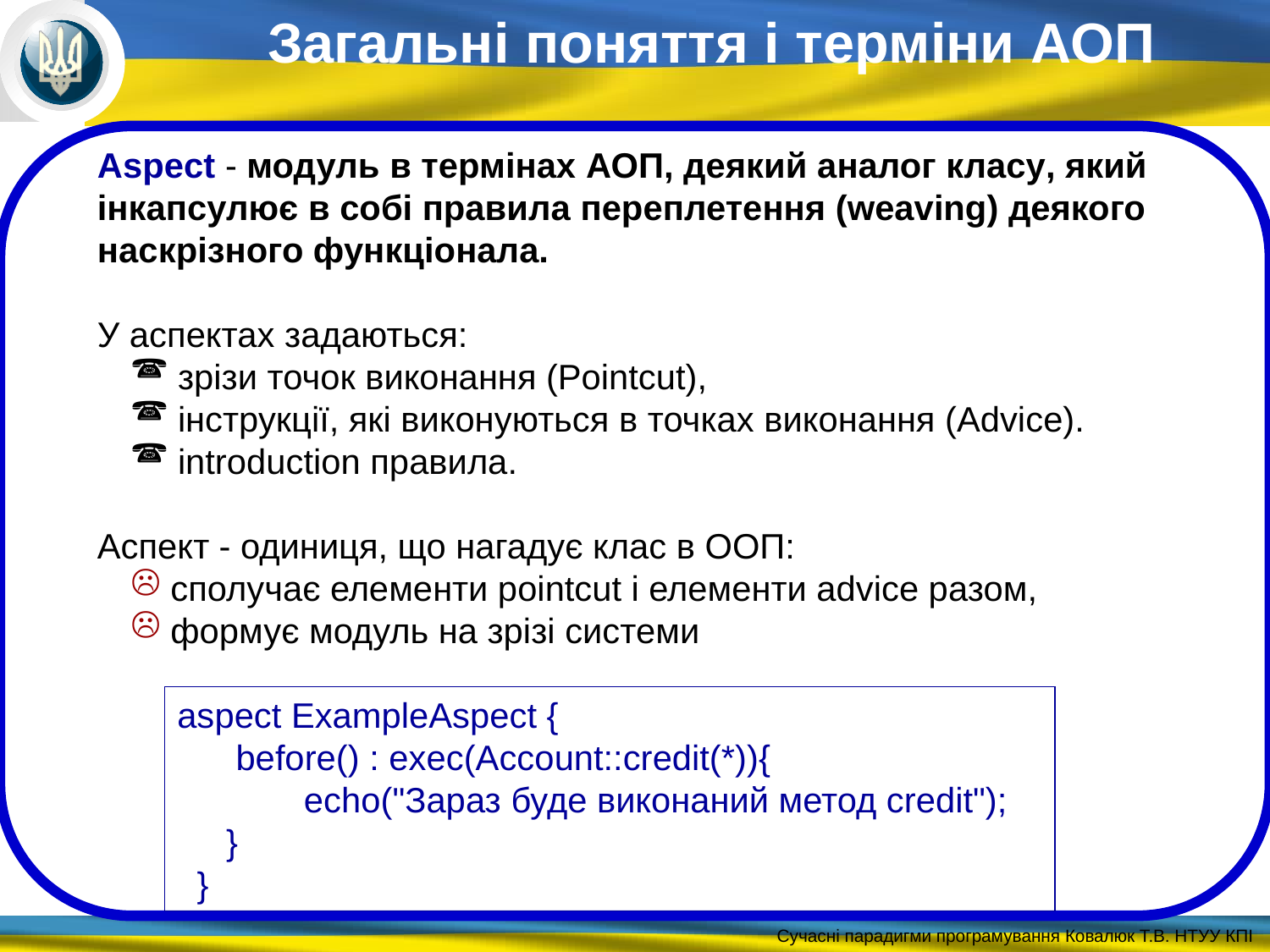

Загальні поняття і терміни АОП
Aspect - модуль в термінах АОП, деякий аналог класу, який інкапсулює в собі правила переплетення (weaving) деякого наскрізного функціонала.

У аспектах задаються:
 зрізи точок виконання (Pointcut),
 інструкції, які виконуються в точках виконання (Advice).
 introduction правила.

Аспект - одиниця, що нагадує клас в ООП:
 сполучає елементи pointcut і елементи advice разом,
 формує модуль на зрізі системи
aspect ExampleAspect {
      before() : exec(Account::credit(*)){
             echo("Зараз буде виконаний метод credit");
     }
  }